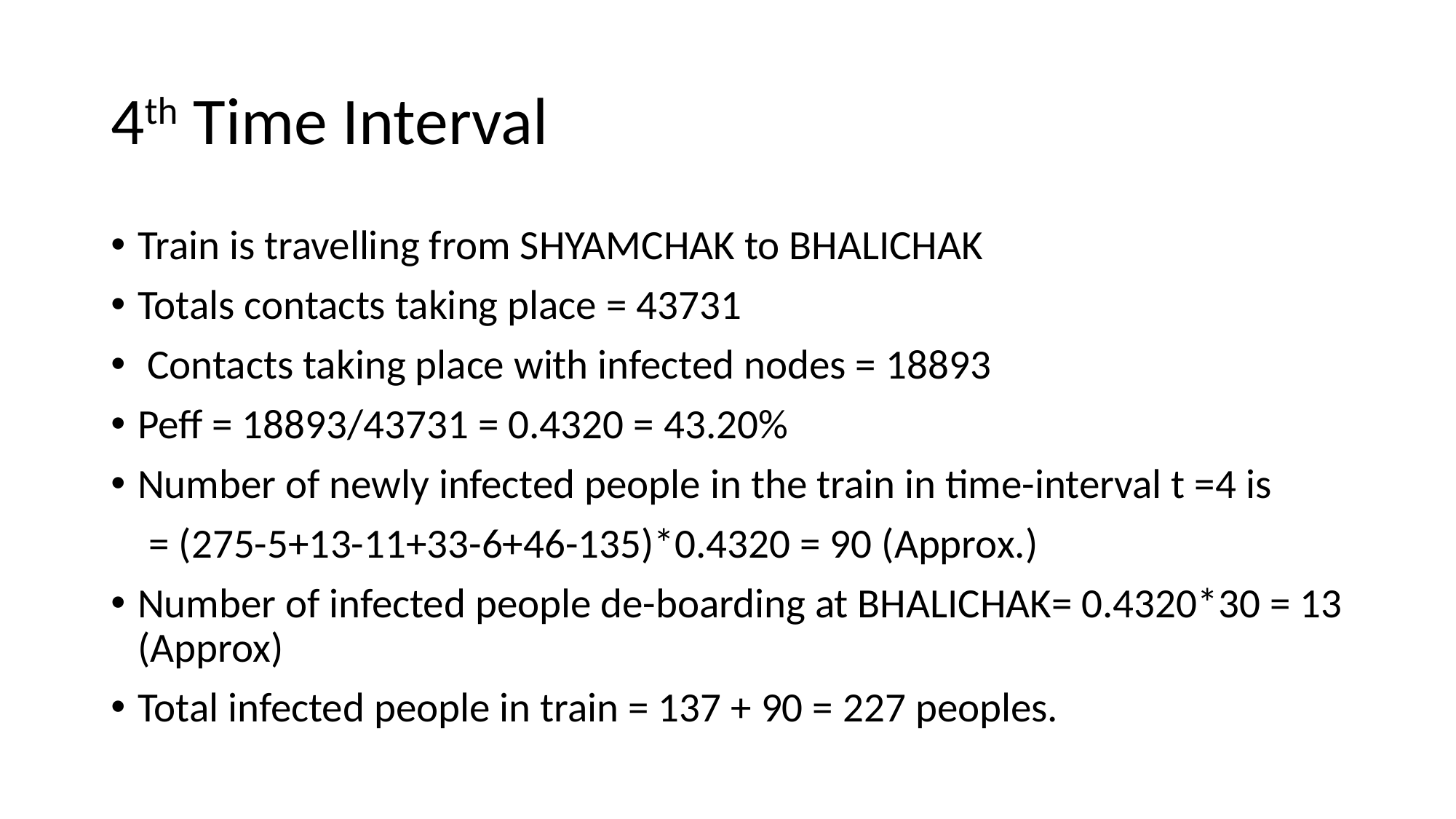

# 4th Time Interval
Train is travelling from SHYAMCHAK to BHALICHAK
Totals contacts taking place = 43731
 Contacts taking place with infected nodes = 18893
Peff = 18893/43731 = 0.4320 = 43.20%
Number of newly infected people in the train in time-interval t =4 is
    = (275-5+13-11+33-6+46-135)*0.4320 = 90 (Approx.)
Number of infected people de-boarding at BHALICHAK= 0.4320*30 = 13 (Approx)
Total infected people in train = 137 + 90 = 227 peoples.